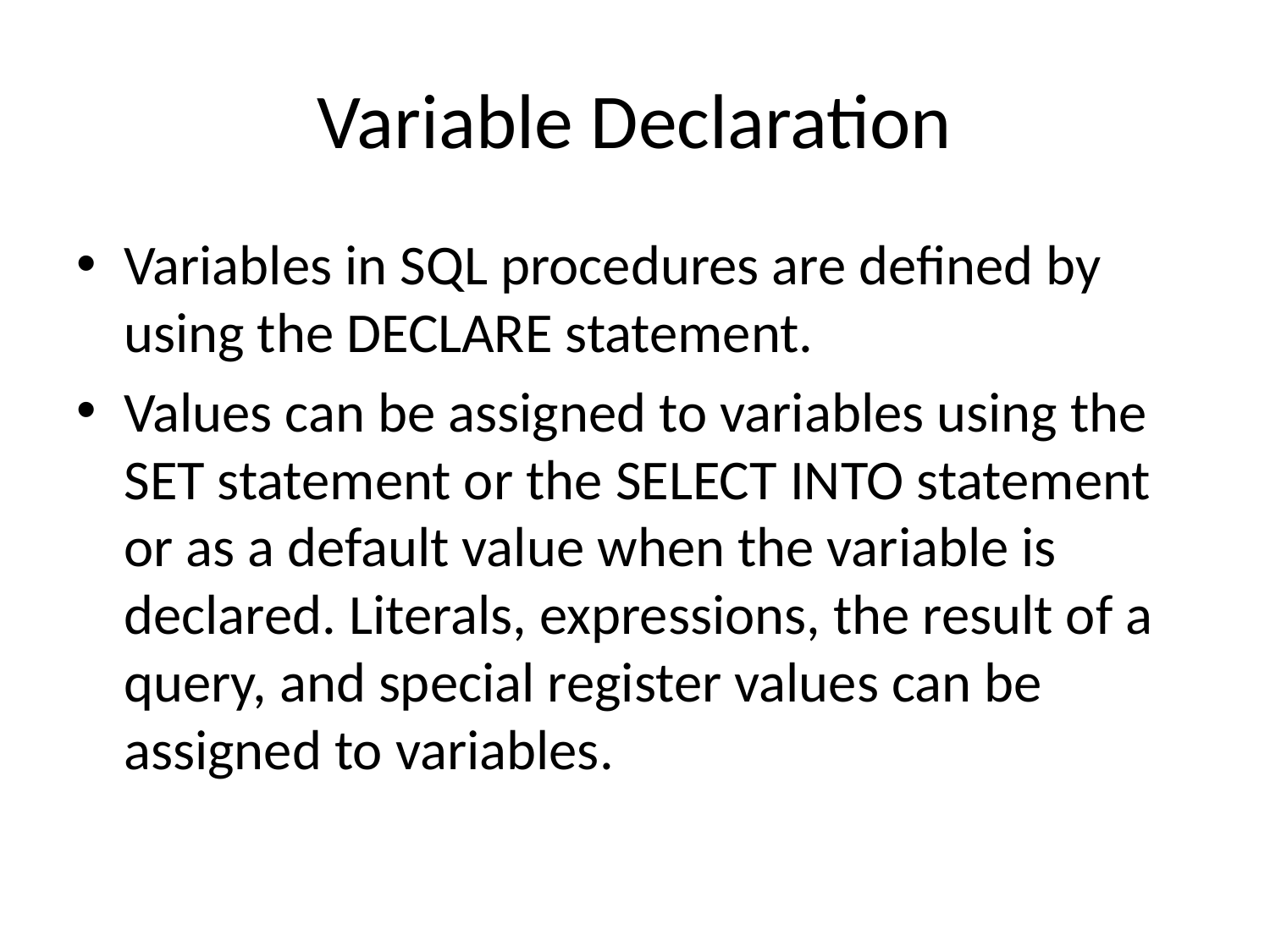

# Variable Declaration
Variables in SQL procedures are defined by using the DECLARE statement.
Values can be assigned to variables using the SET statement or the SELECT INTO statement or as a default value when the variable is declared. Literals, expressions, the result of a query, and special register values can be assigned to variables.